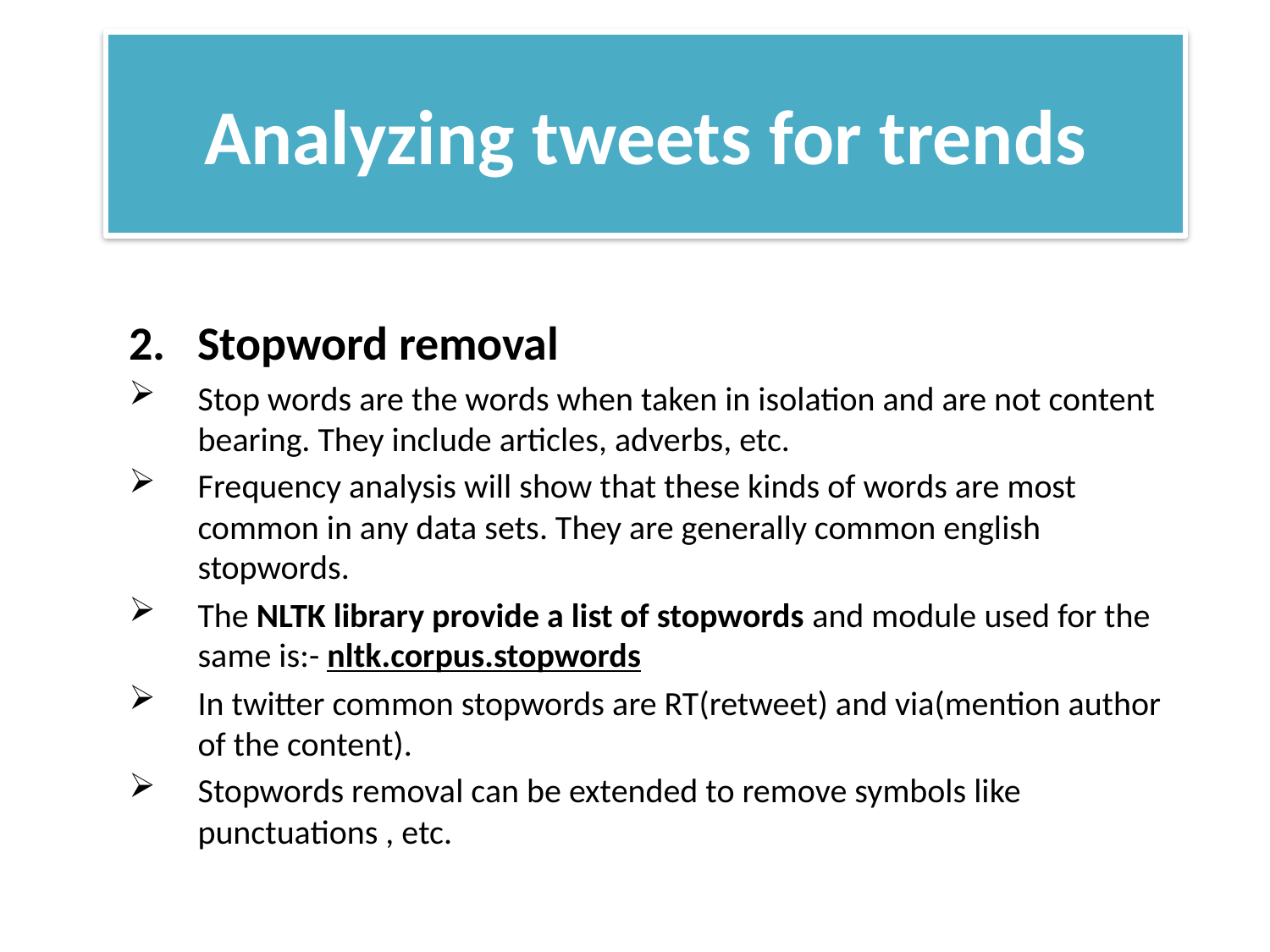

Analyzing tweets for trends
Stopword removal
Stop words are the words when taken in isolation and are not content bearing. They include articles, adverbs, etc.
Frequency analysis will show that these kinds of words are most common in any data sets. They are generally common english stopwords.
The NLTK library provide a list of stopwords and module used for the same is:- nltk.corpus.stopwords
In twitter common stopwords are RT(retweet) and via(mention author of the content).
Stopwords removal can be extended to remove symbols like punctuations , etc.